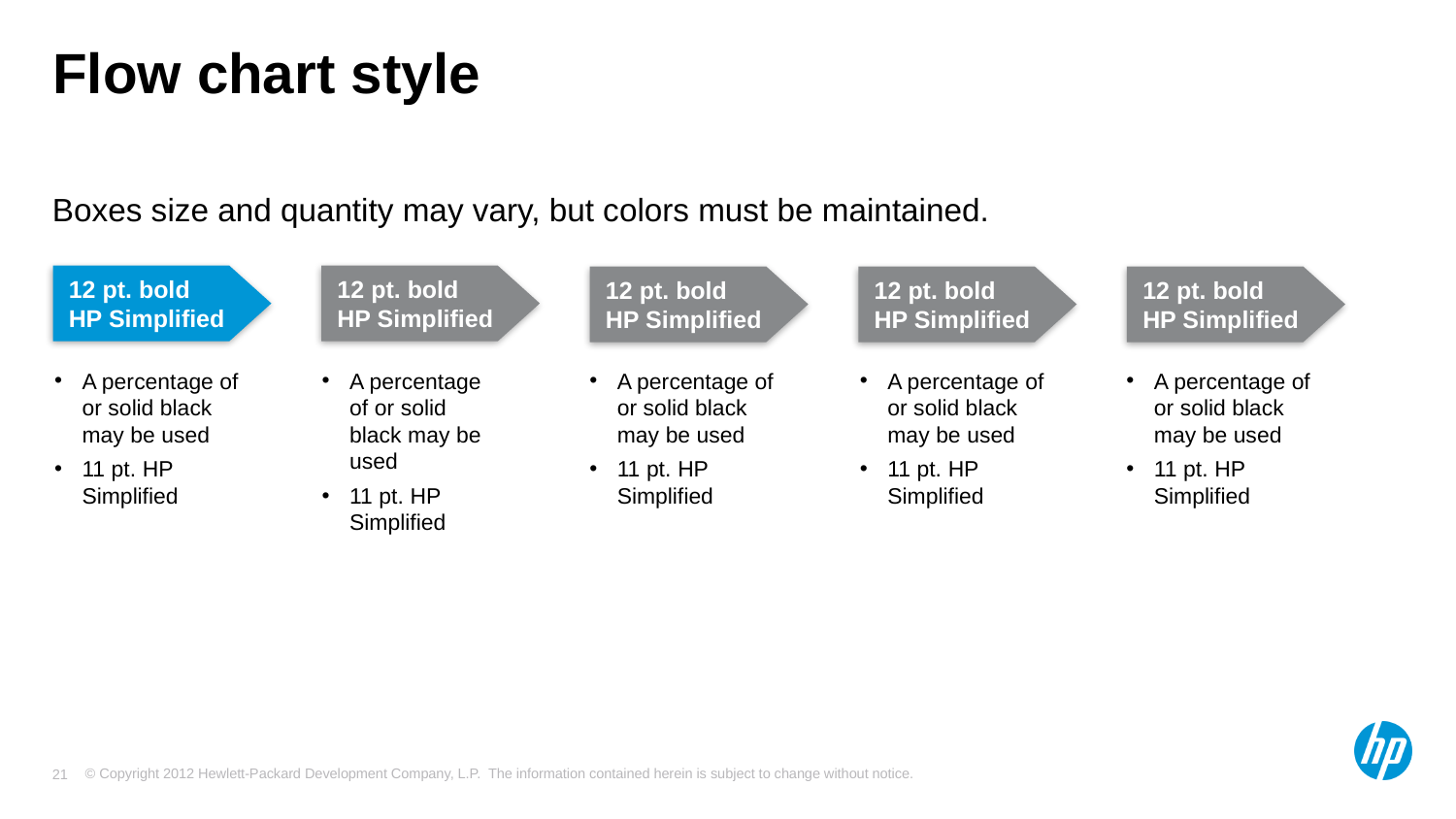

# Flow chart style
Boxes size and quantity may vary, but colors must be maintained.
12 pt. bold
HP Simplified
12 pt. bold
HP Simplified
12 pt. bold
HP Simplified
12 pt. bold
HP Simplified
12 pt. bold
HP Simplified
A percentage of or solid black may be used
11 pt. HP Simplified
A percentage of or solid black may be used
11 pt. HP Simplified
A percentage of or solid black may be used
11 pt. HP Simplified
A percentage of or solid black may be used
11 pt. HP Simplified
A percentage of or solid black may be used
11 pt. HP Simplified